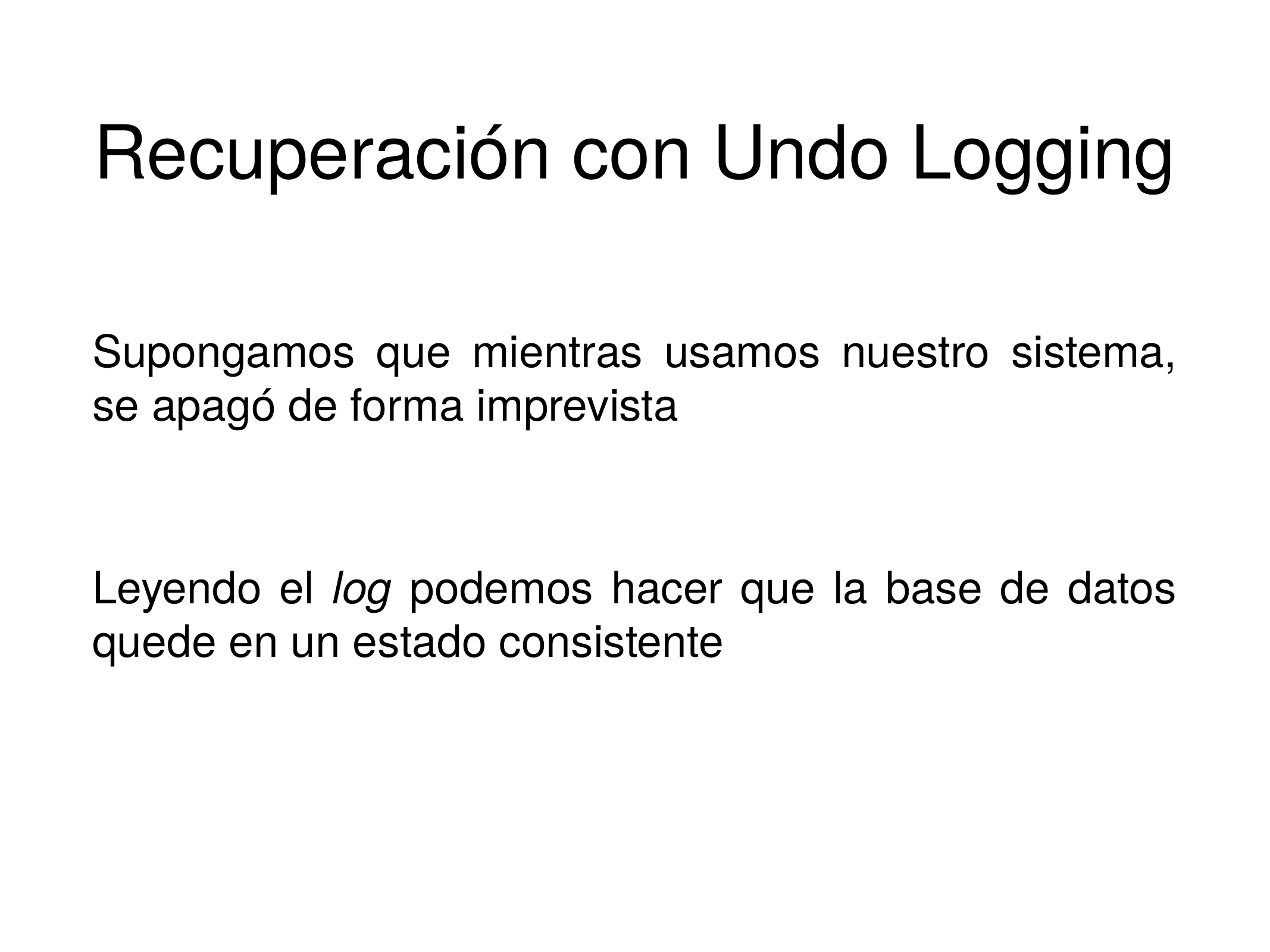

Recuperación con Undo Logging
Supongamos que mientras usamos nuestro sistema, se apagó de forma imprevista
Leyendo el log podemos hacer que la base de datos quede en un estado consistente